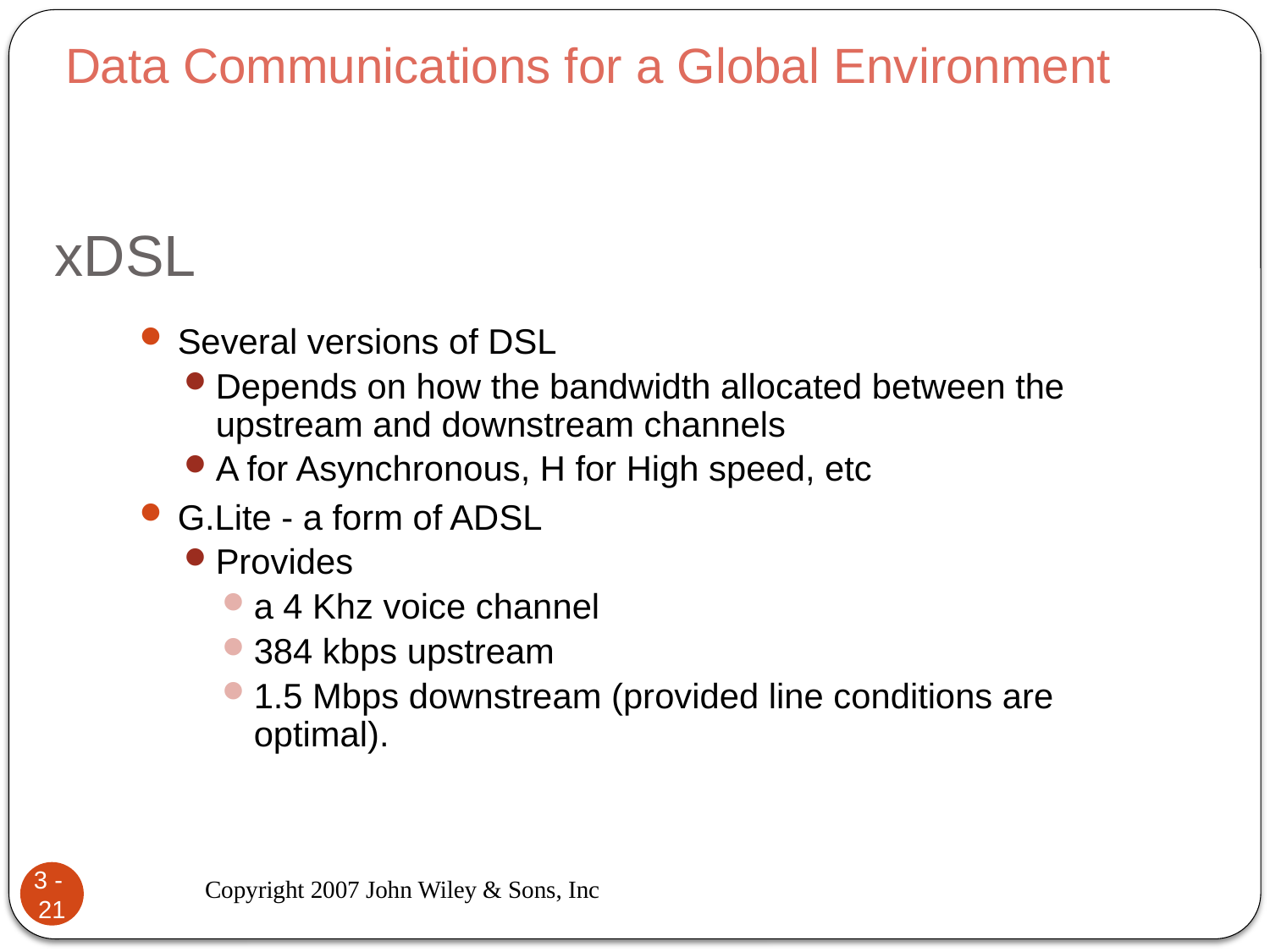

Data Communications for a Global Environment
# xDSL
Several versions of DSL
Depends on how the bandwidth allocated between the upstream and downstream channels
A for Asynchronous, H for High speed, etc
G.Lite - a form of ADSL
Provides
a 4 Khz voice channel
384 kbps upstream
1.5 Mbps downstream (provided line conditions are optimal).
Copyright 2007 John Wiley & Sons, Inc
3 - 21